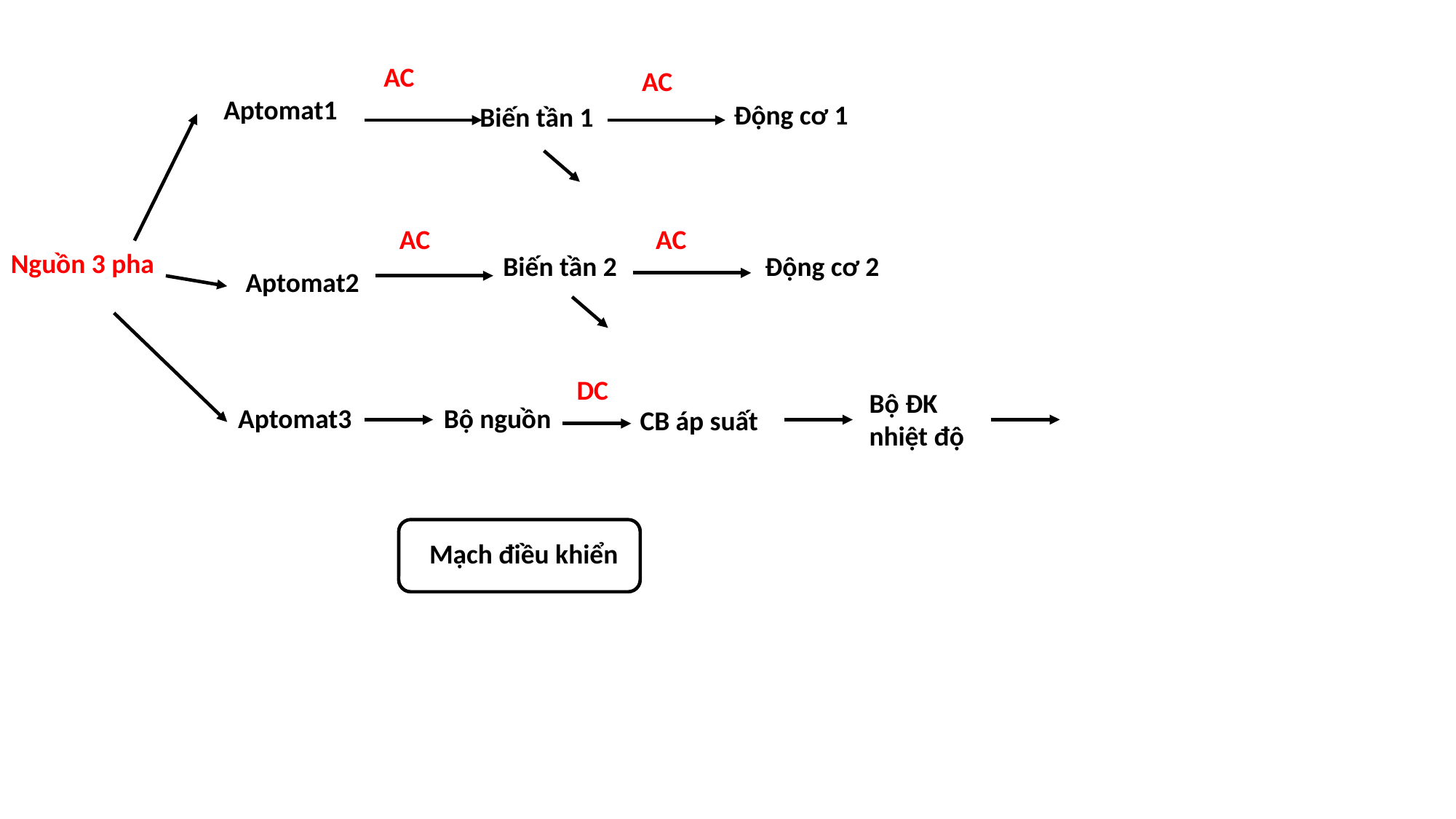

AC

AC

Aptomat1

Động cơ 1

Biến tần 1

AC

AC

Nguồn 3 pha

Biến tần 2

Động cơ 2

Aptomat2

DC

Bộ ĐK nhiệt độ

Aptomat3

Bộ nguồn

CB áp suất

Mạch điều khiển